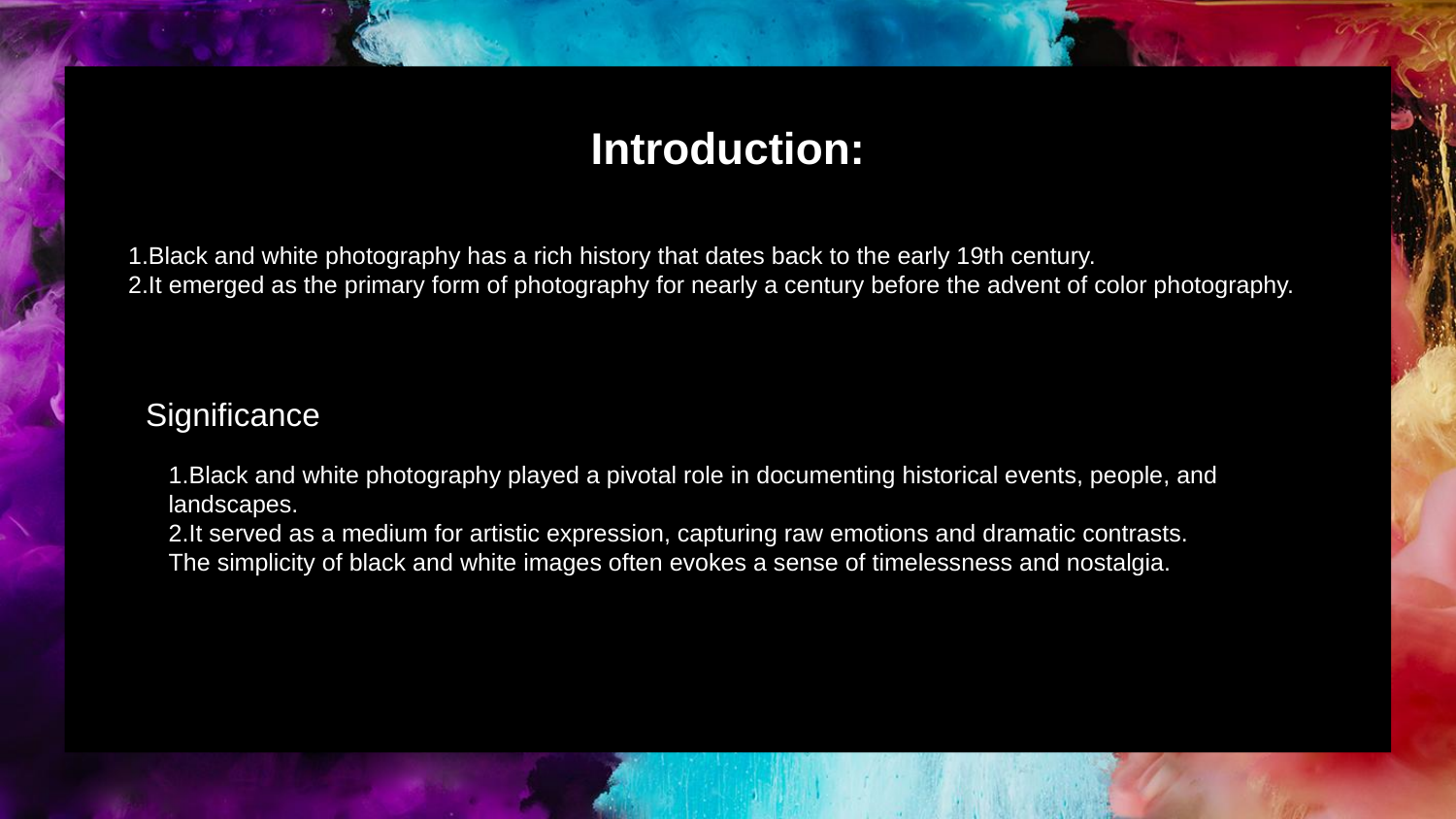

# Introduction:

1.Black and white photography has a rich history that dates back to the early 19th century.
2.It emerged as the primary form of photography for nearly a century before the advent of color photography.
Significance
1.Black and white photography played a pivotal role in documenting historical events, people, and landscapes.
2.It served as a medium for artistic expression, capturing raw emotions and dramatic contrasts.
The simplicity of black and white images often evokes a sense of timelessness and nostalgia.